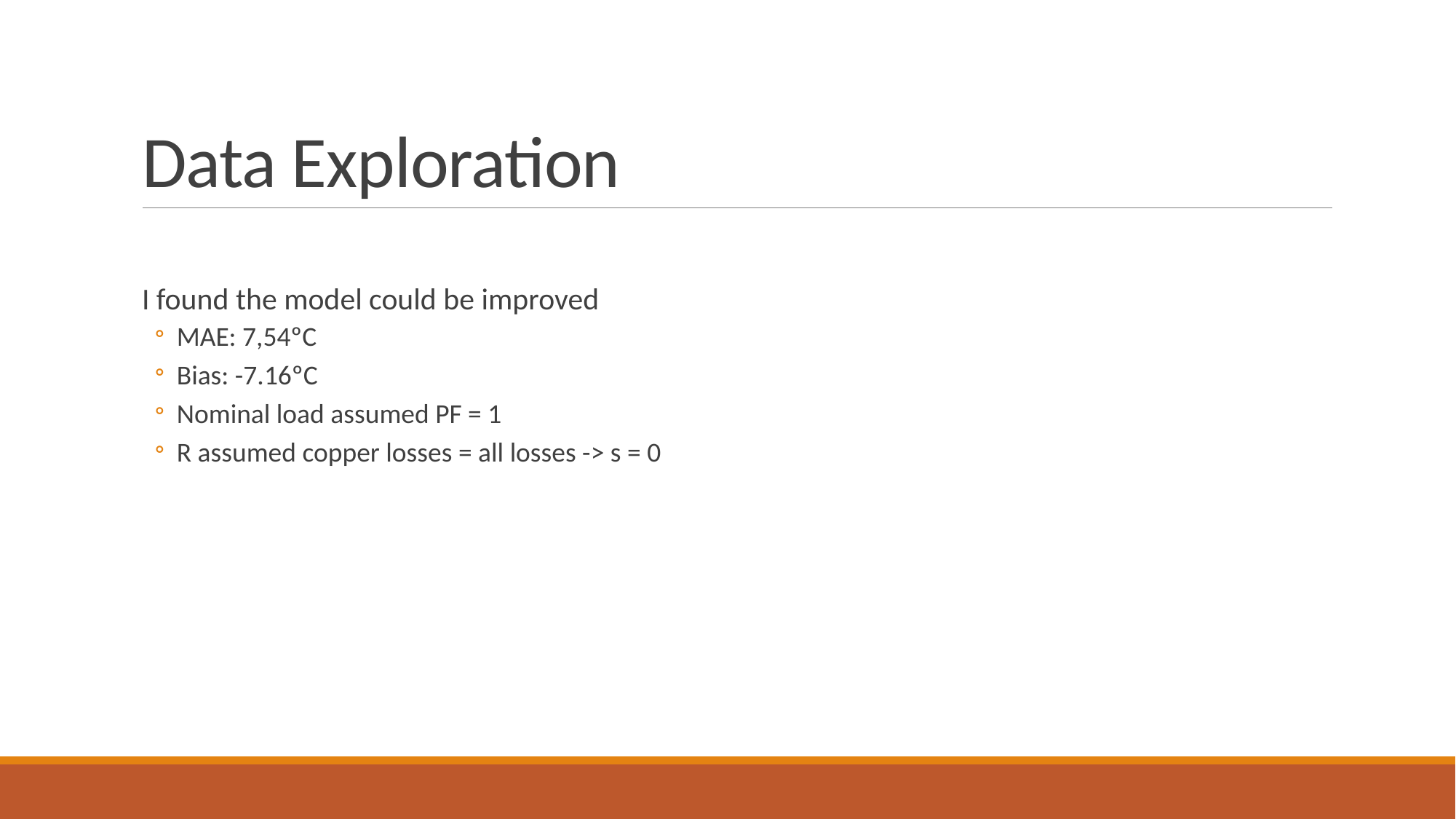

# Data Exploration

I found the model could be improved
MAE: 7,54ºC
Bias: -7.16ºC
Nominal load assumed PF = 1
R assumed copper losses = all losses -> s = 0